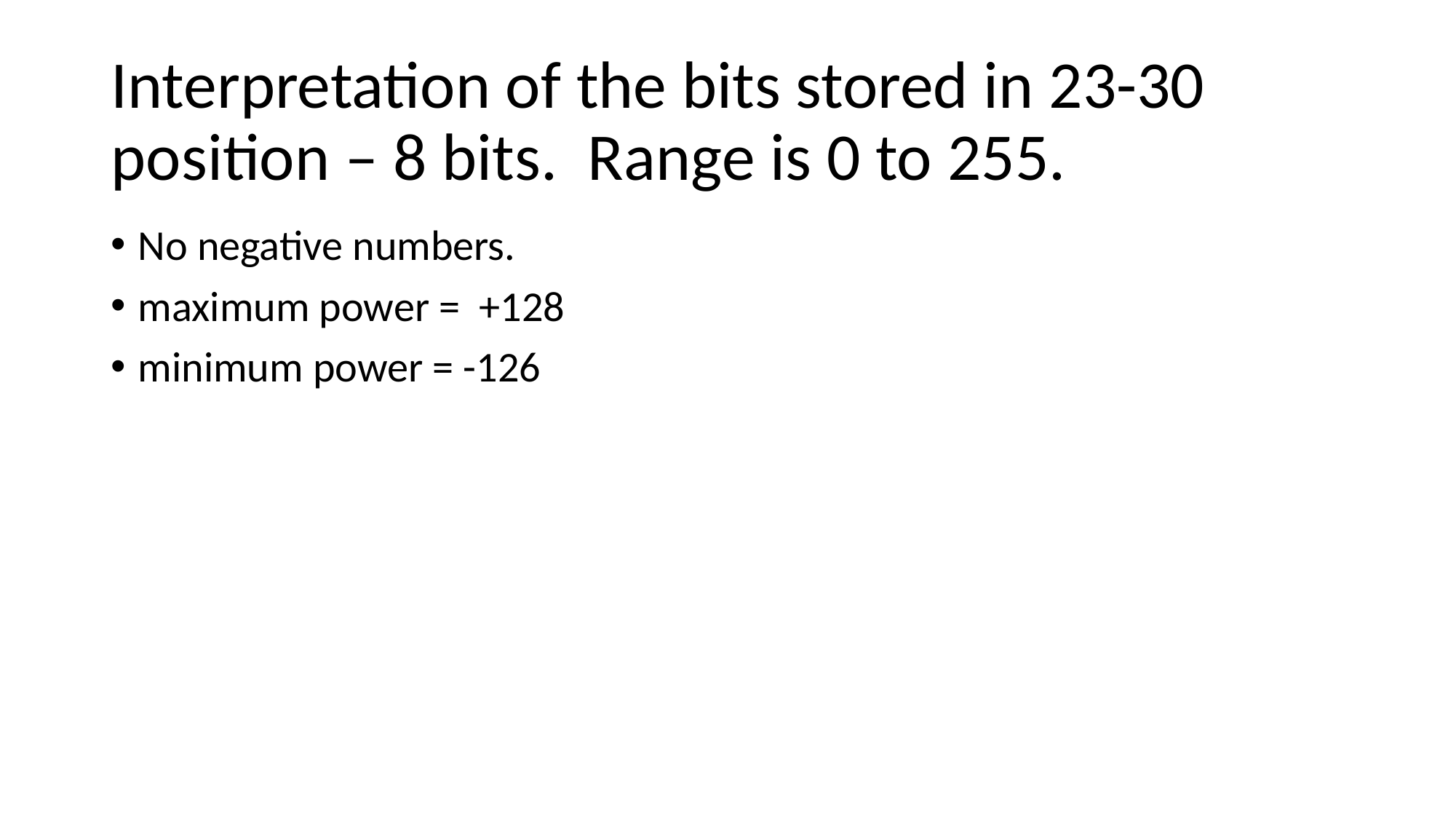

# Interpretation of the bits stored in 23-30 position – 8 bits.  Range is 0 to 255.
No negative numbers.
maximum power =  +128
minimum power = -126